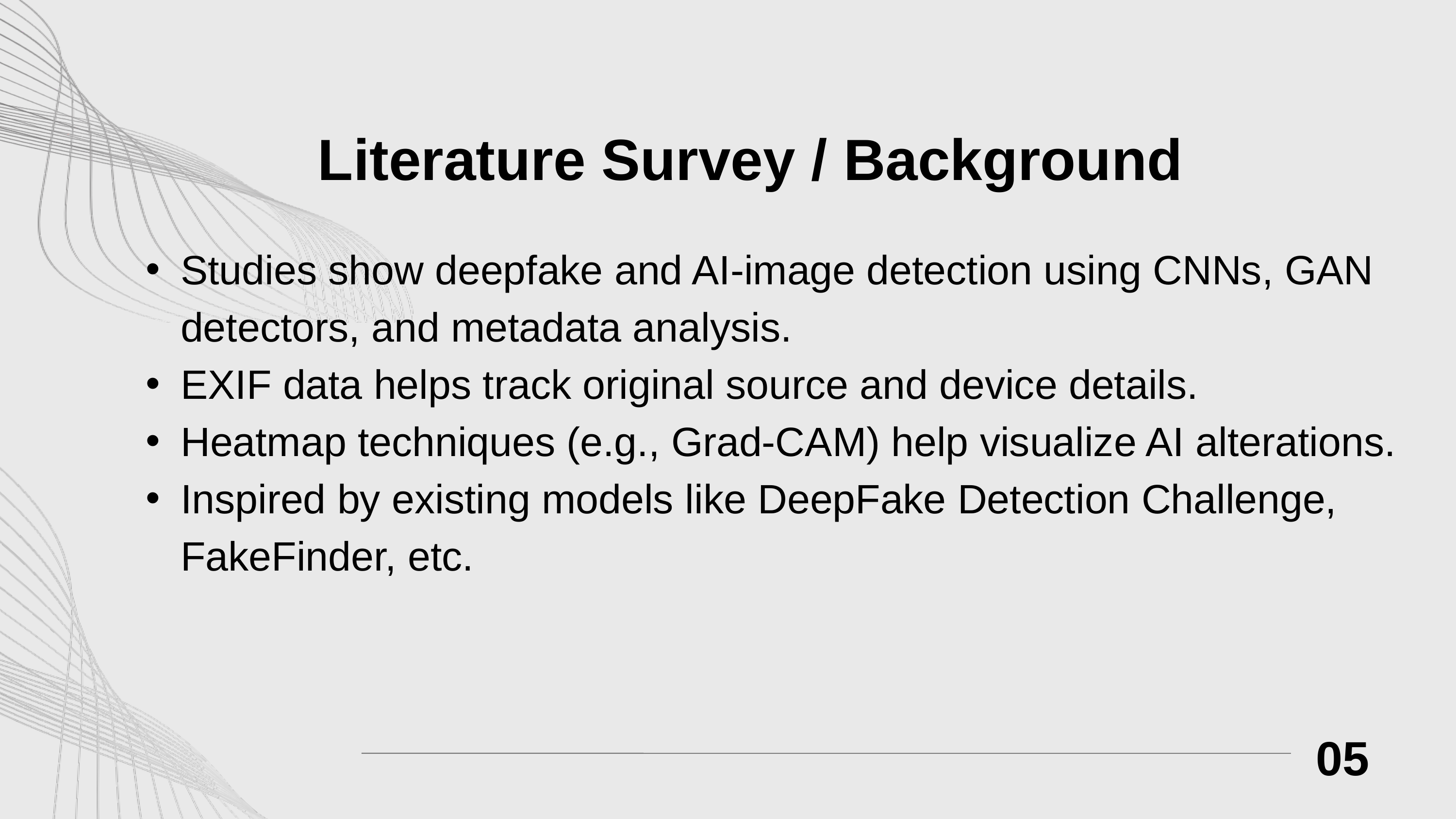

Literature Survey / Background
Studies show deepfake and AI-image detection using CNNs, GAN detectors, and metadata analysis.
EXIF data helps track original source and device details.
Heatmap techniques (e.g., Grad-CAM) help visualize AI alterations.
Inspired by existing models like DeepFake Detection Challenge, FakeFinder, etc.

05